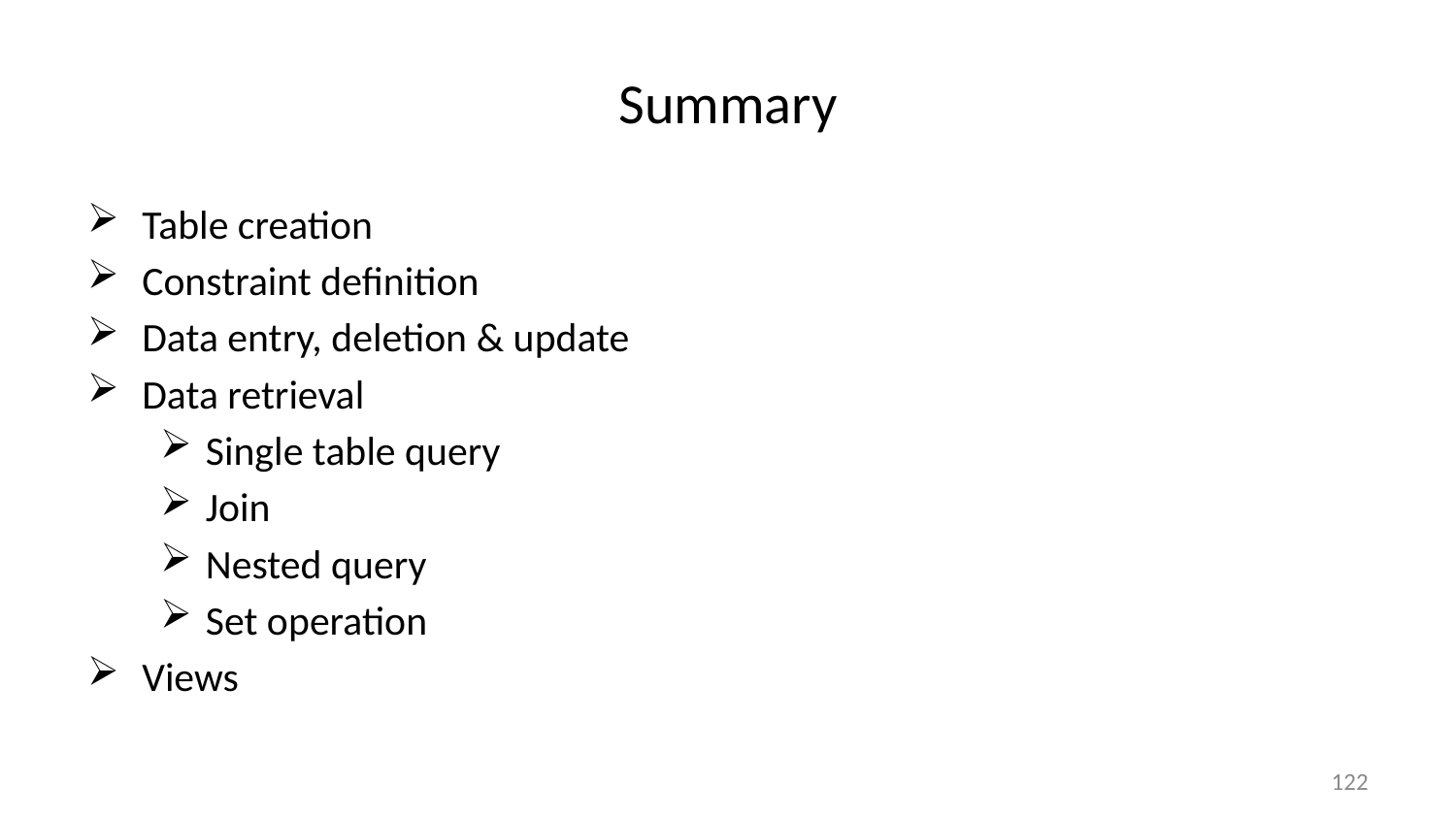

# Summary
Table creation
Constraint definition
Data entry, deletion & update
Data retrieval
Single table query
Join
Nested query
Set operation
Views
122